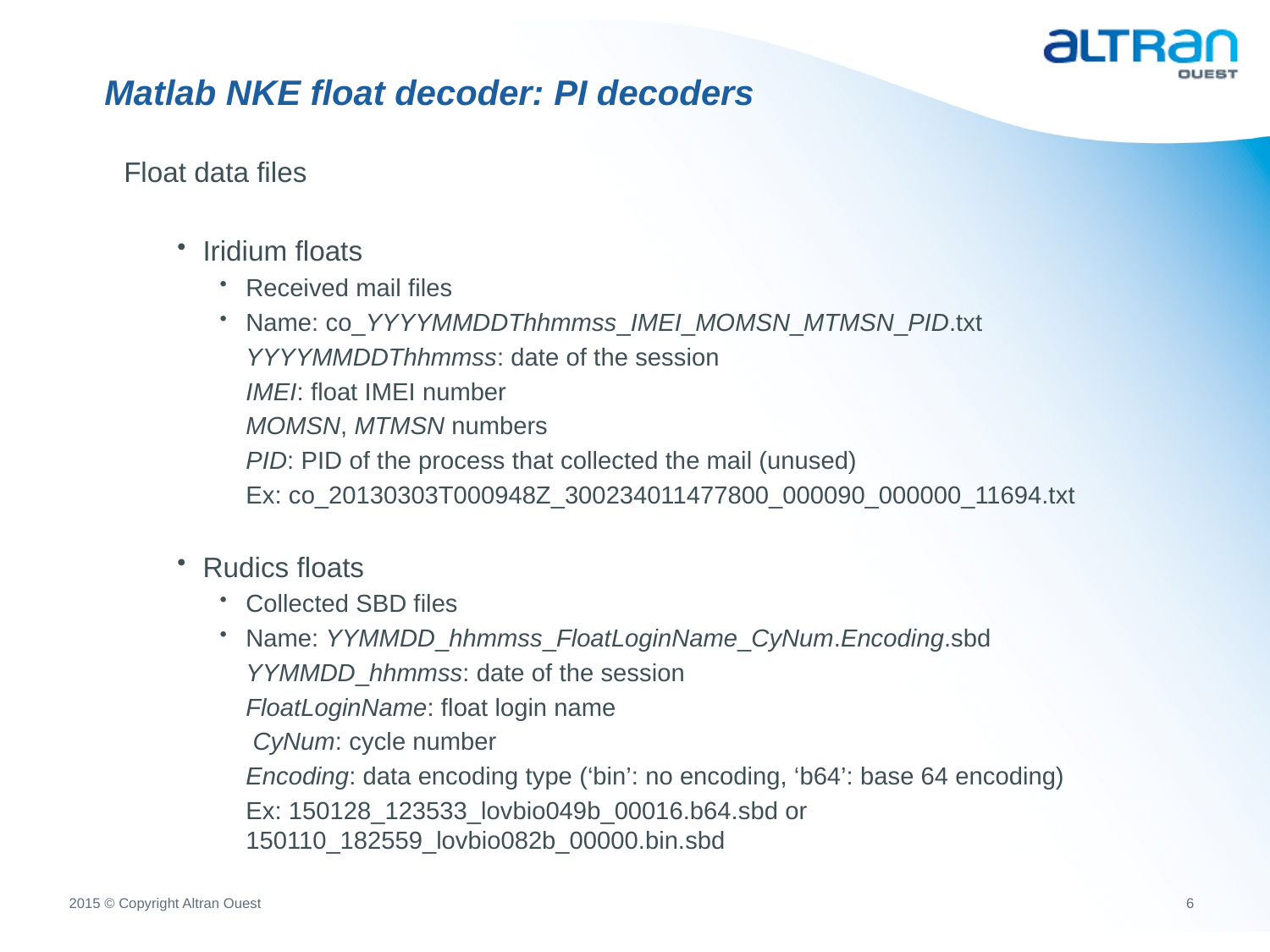

# Matlab NKE float decoder: PI decoders
Float data files

Iridium floats
Received mail files
Name: co_YYYYMMDDThhmmss_IMEI_MOMSN_MTMSN_PID.txt
	YYYYMMDDThhmmss: date of the session
	IMEI: float IMEI number
	MOMSN, MTMSN numbers
	PID: PID of the process that collected the mail (unused)
	Ex: co_20130303T000948Z_300234011477800_000090_000000_11694.txt

Rudics floats
Collected SBD files
Name: YYMMDD_hhmmss_FloatLoginName_CyNum.Encoding.sbd
	YYMMDD_hhmmss: date of the session
	FloatLoginName: float login name
	 CyNum: cycle number
	Encoding: data encoding type (‘bin’: no encoding, ‘b64’: base 64 encoding)
	Ex: 150128_123533_lovbio049b_00016.b64.sbd or 150110_182559_lovbio082b_00000.bin.sbd

2015 © Copyright Altran Ouest